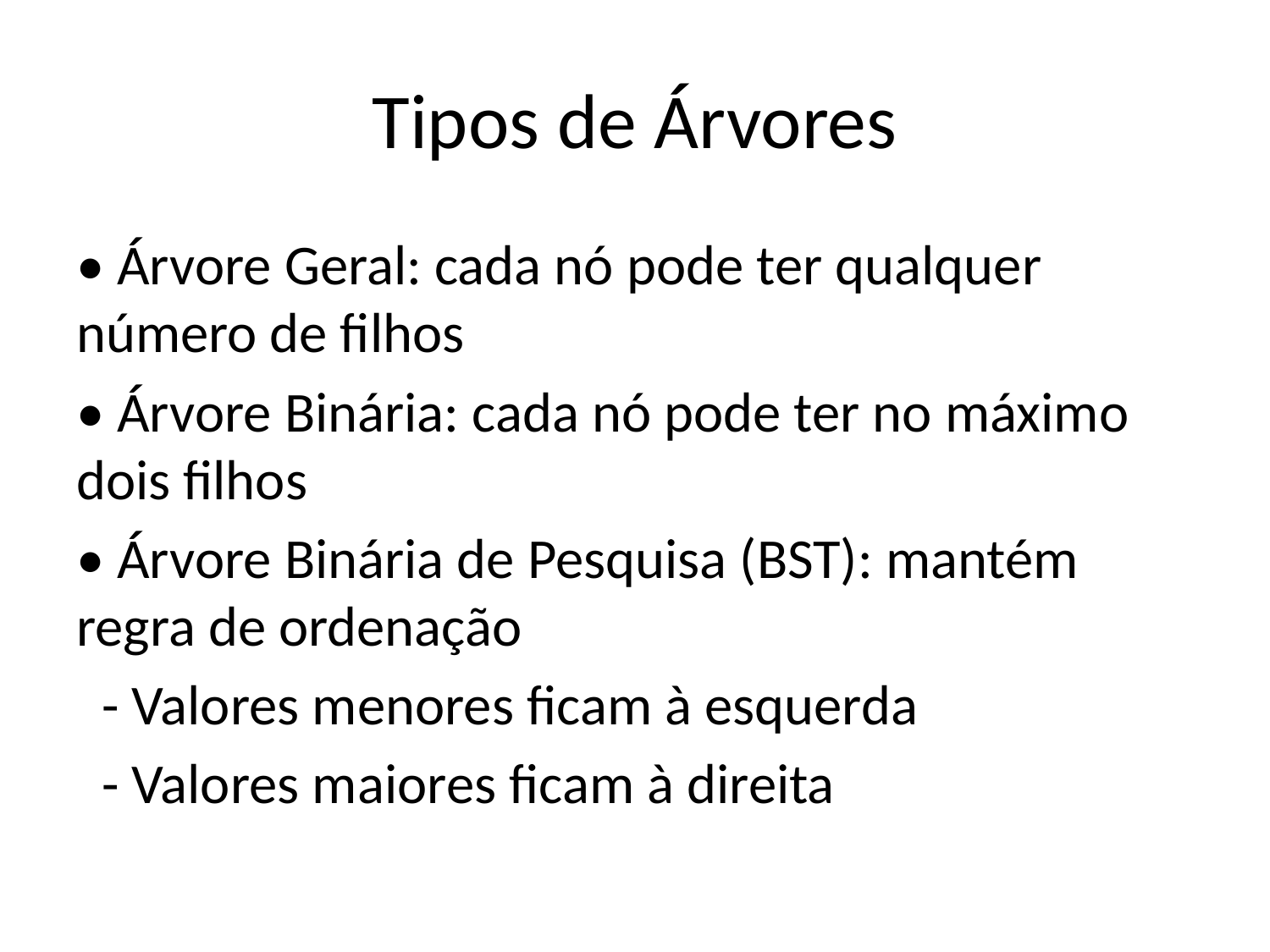

# Tipos de Árvores
• Árvore Geral: cada nó pode ter qualquer número de filhos
• Árvore Binária: cada nó pode ter no máximo dois filhos
• Árvore Binária de Pesquisa (BST): mantém regra de ordenação
  - Valores menores ficam à esquerda
  - Valores maiores ficam à direita